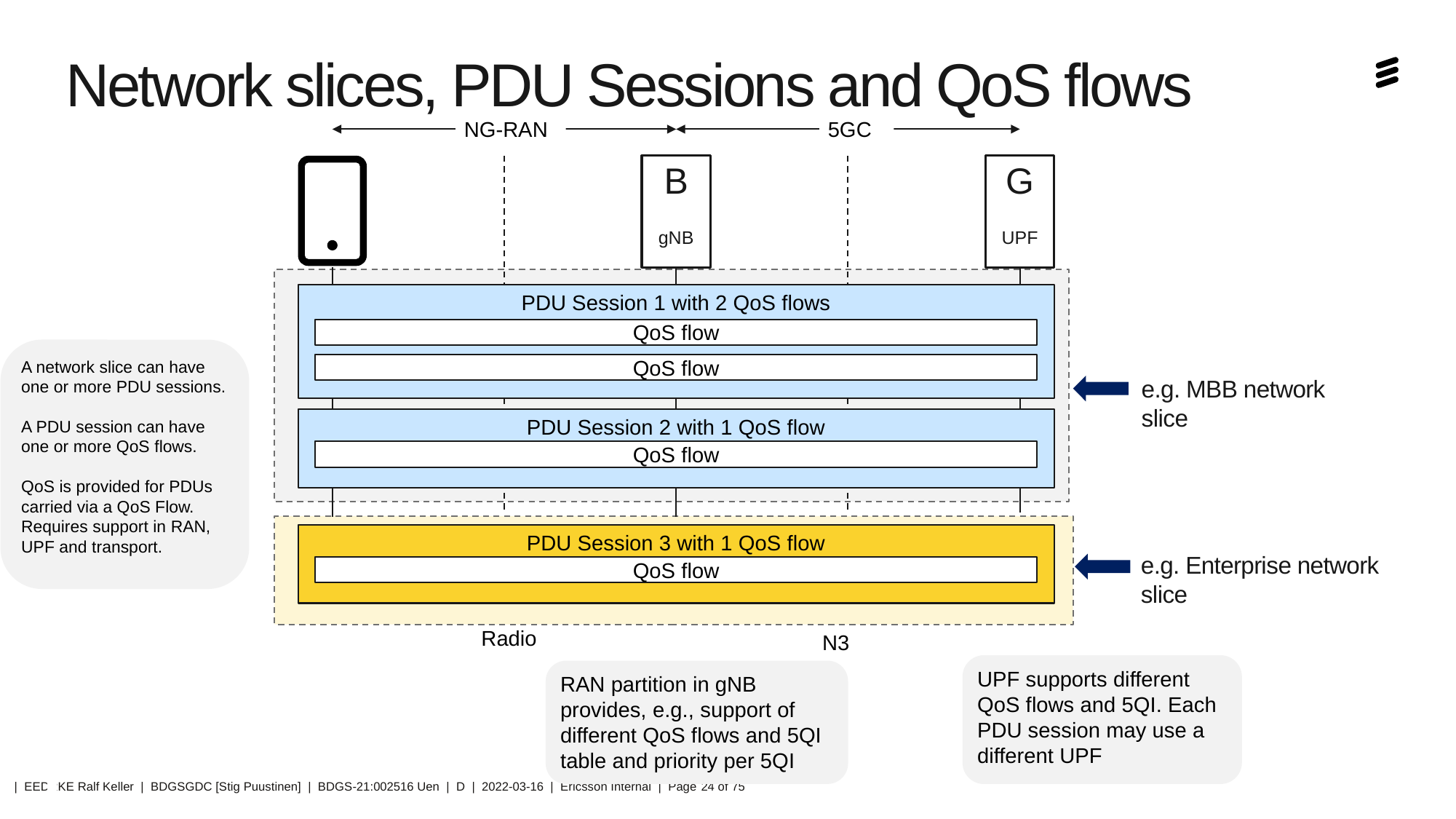

# Network slices, PDU Sessions and QoS flows

NG-RAN
5GC
UE

B

gNB
G

UPF

PDU Session 1 with 2 QoS flows
QoS flow
A network slice can have one or more PDU sessions.

A PDU session can have one or more QoS flows.

QoS is provided for PDUs carried via a QoS Flow. Requires support in RAN, UPF and transport.

QoS flow
e.g. MBB network slice

PDU Session 2 with 1 QoS flow
QoS flow

PDU Session 3 with 1 QoS flow
e.g. Enterprise network slice

QoS flow
Radio
N3
UPF supports different QoS flows and 5QI. Each PDU session may use a different UPF
RAN partition in gNB provides, e.g., support of different QoS flows and 5QI table and priority per 5QI